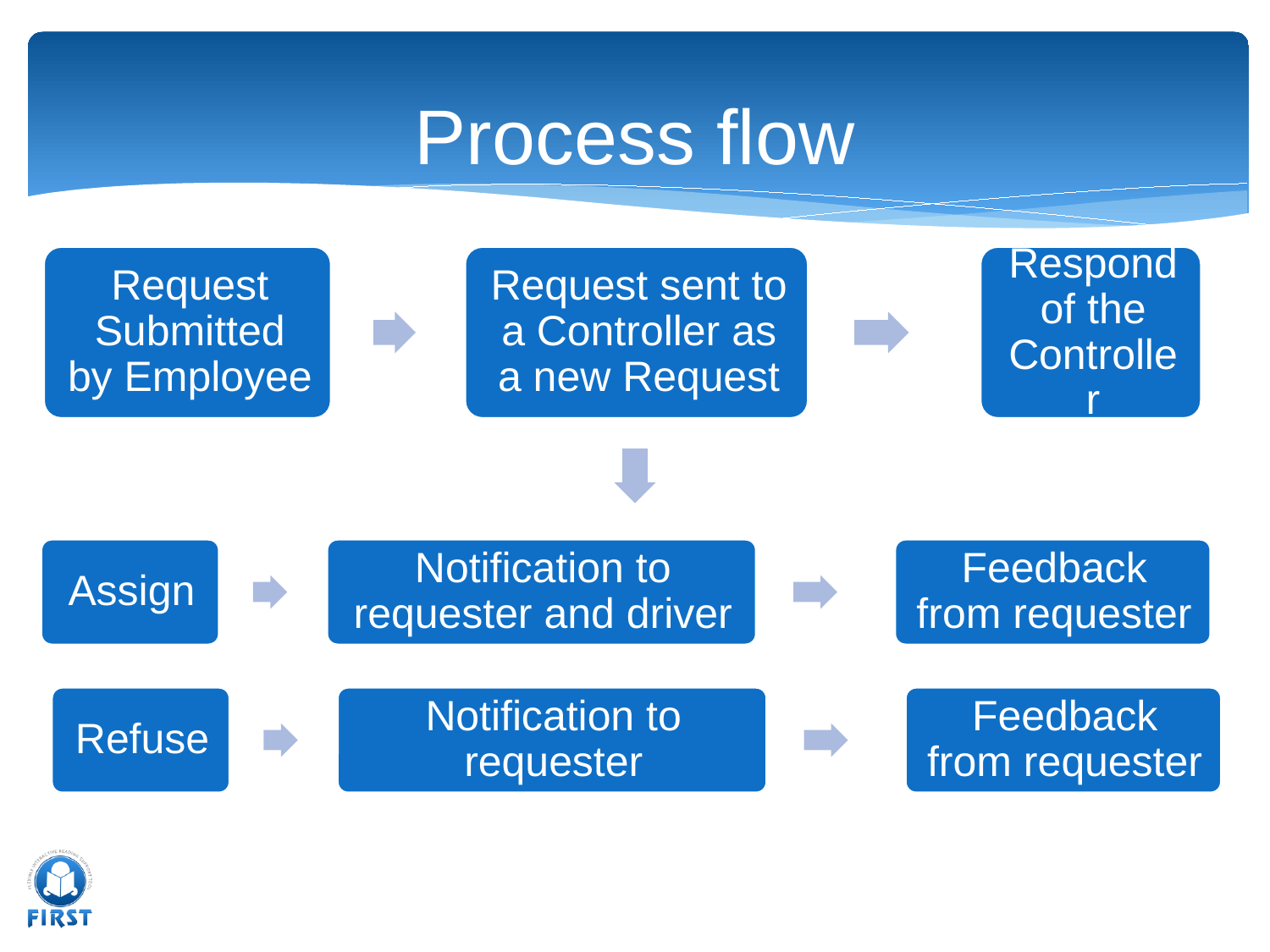

# Process flow
Request Submitted by Employee

Request sent to a Controller as a new Request

Respond of the Controller

Assign

Notification to requester and driver

Feedback from requester
Refuse

Notification to requester

Feedback from requester